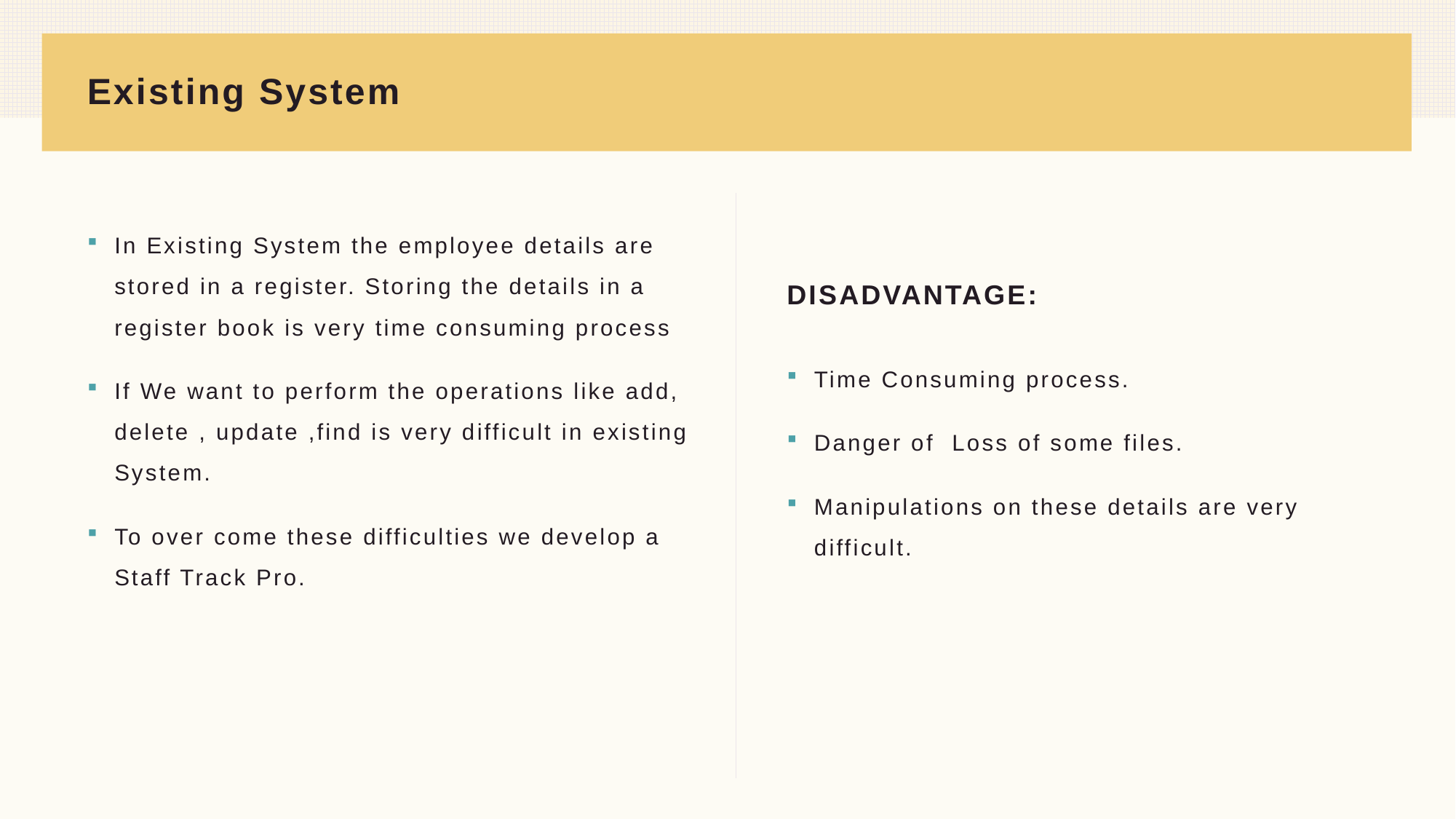

# Existing System
In Existing System the employee details are stored in a register. Storing the details in a register book is very time consuming process
If We want to perform the operations like add, delete , update ,find is very difficult in existing System.
To over come these difficulties we develop a Staff Track Pro.

Disadvantage:
Time Consuming process.
Danger of  Loss of some files.
Manipulations on these details are very difficult.